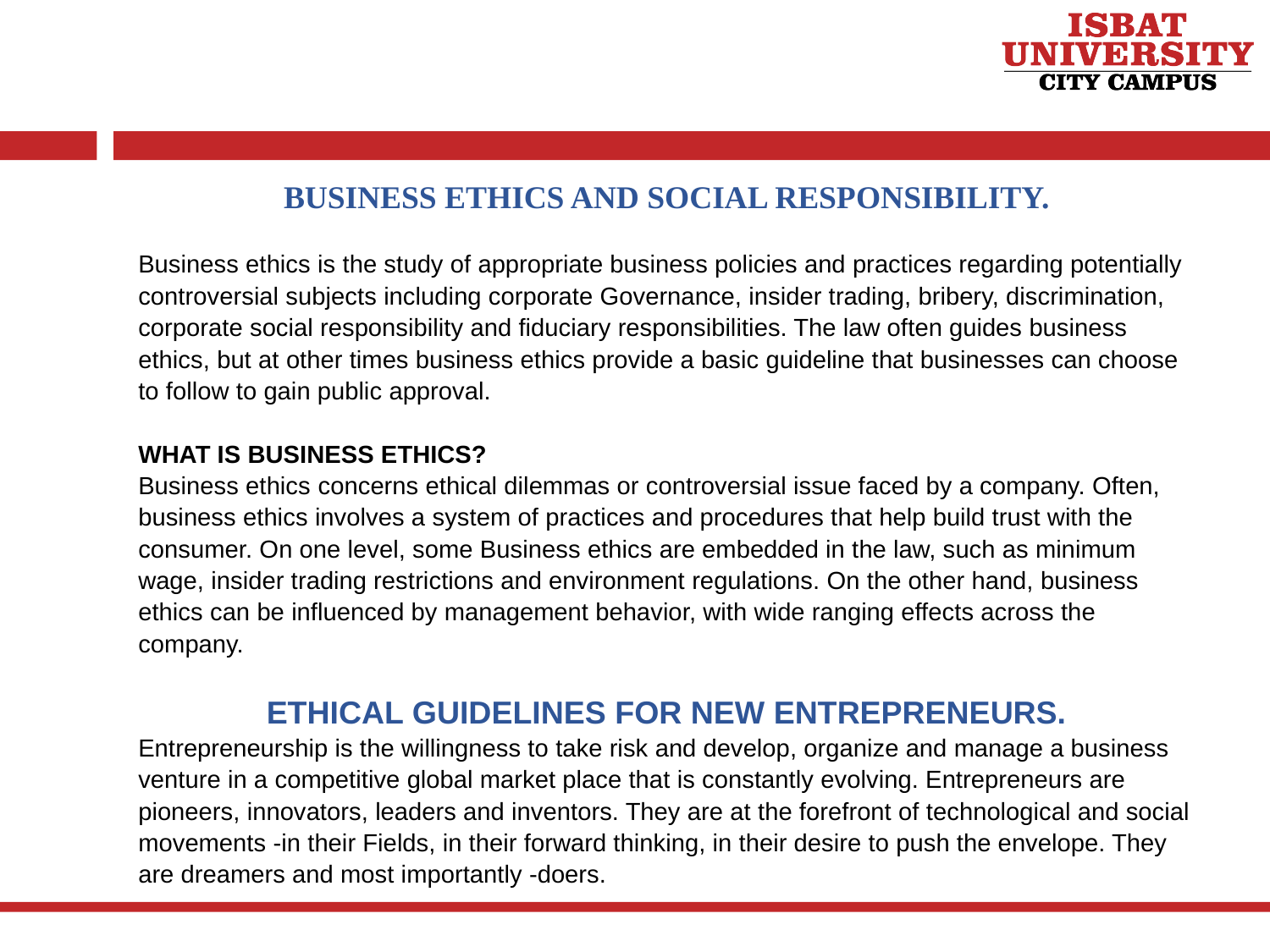

BUSINESS ETHICS AND SOCIAL RESPONSIBILITY.

Business ethics is the study of appropriate business policies and practices regarding potentially controversial subjects including corporate Governance, insider trading, bribery, discrimination, corporate social responsibility and fiduciary responsibilities. The law often guides business ethics, but at other times business ethics provide a basic guideline that businesses can choose to follow to gain public approval.

WHAT IS BUSINESS ETHICS?
Business ethics concerns ethical dilemmas or controversial issue faced by a company. Often, business ethics involves a system of practices and procedures that help build trust with the consumer. On one level, some Business ethics are embedded in the law, such as minimum wage, insider trading restrictions and environment regulations. On the other hand, business ethics can be influenced by management behavior, with wide ranging effects across the company.

ETHICAL GUIDELINES FOR NEW ENTREPRENEURS.
Entrepreneurship is the willingness to take risk and develop, organize and manage a business venture in a competitive global market place that is constantly evolving. Entrepreneurs are pioneers, innovators, leaders and inventors. They are at the forefront of technological and social movements -in their Fields, in their forward thinking, in their desire to push the envelope. They are dreamers and most importantly -doers.